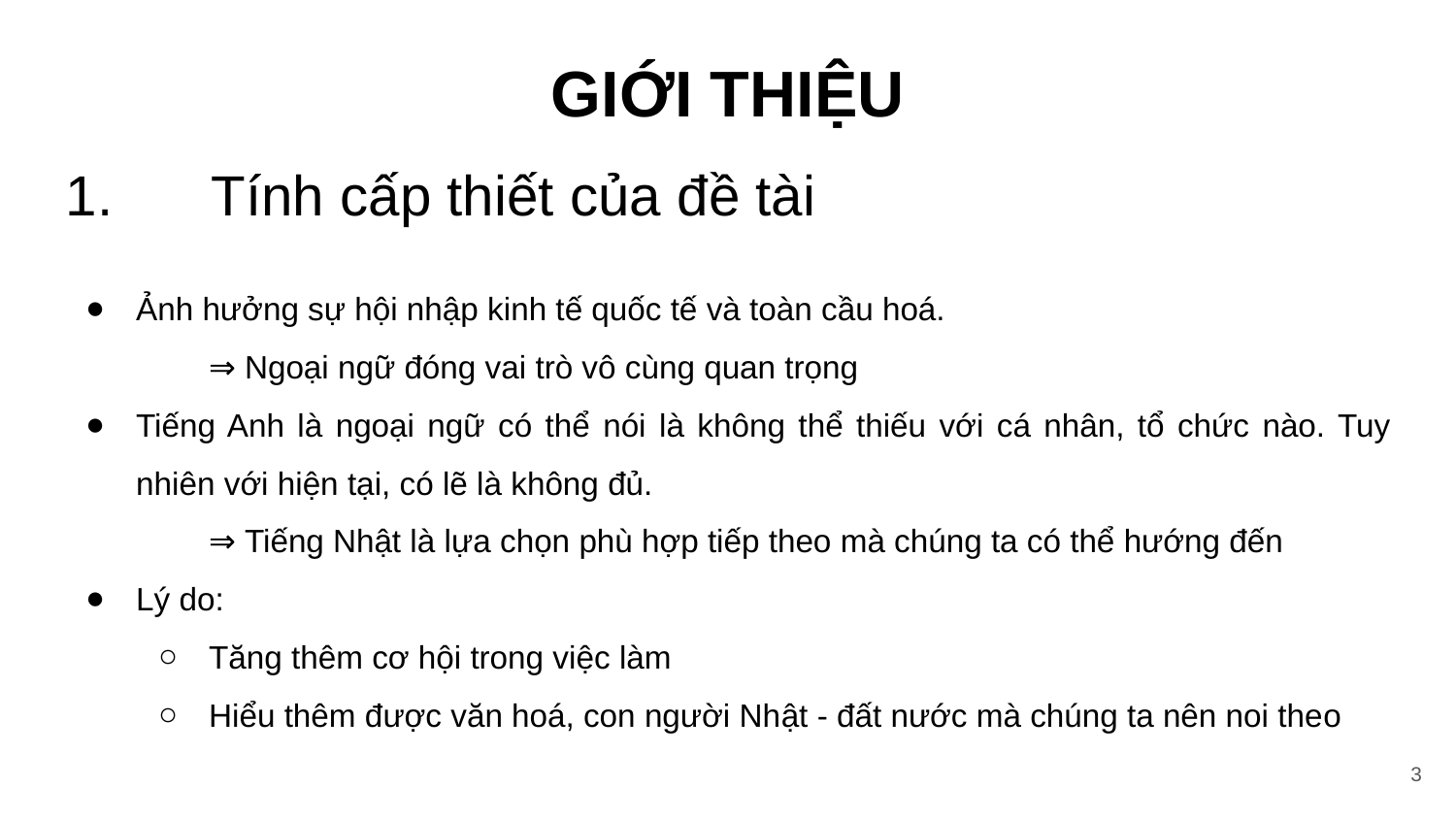

# GIỚI THIỆU
1.	Tính cấp thiết của đề tài
Ảnh hưởng sự hội nhập kinh tế quốc tế và toàn cầu hoá.
	⇒ Ngoại ngữ đóng vai trò vô cùng quan trọng
Tiếng Anh là ngoại ngữ có thể nói là không thể thiếu với cá nhân, tổ chức nào. Tuy nhiên với hiện tại, có lẽ là không đủ.
	⇒ Tiếng Nhật là lựa chọn phù hợp tiếp theo mà chúng ta có thể hướng đến
Lý do:
Tăng thêm cơ hội trong việc làm
Hiểu thêm được văn hoá, con người Nhật - đất nước mà chúng ta nên noi theo
3